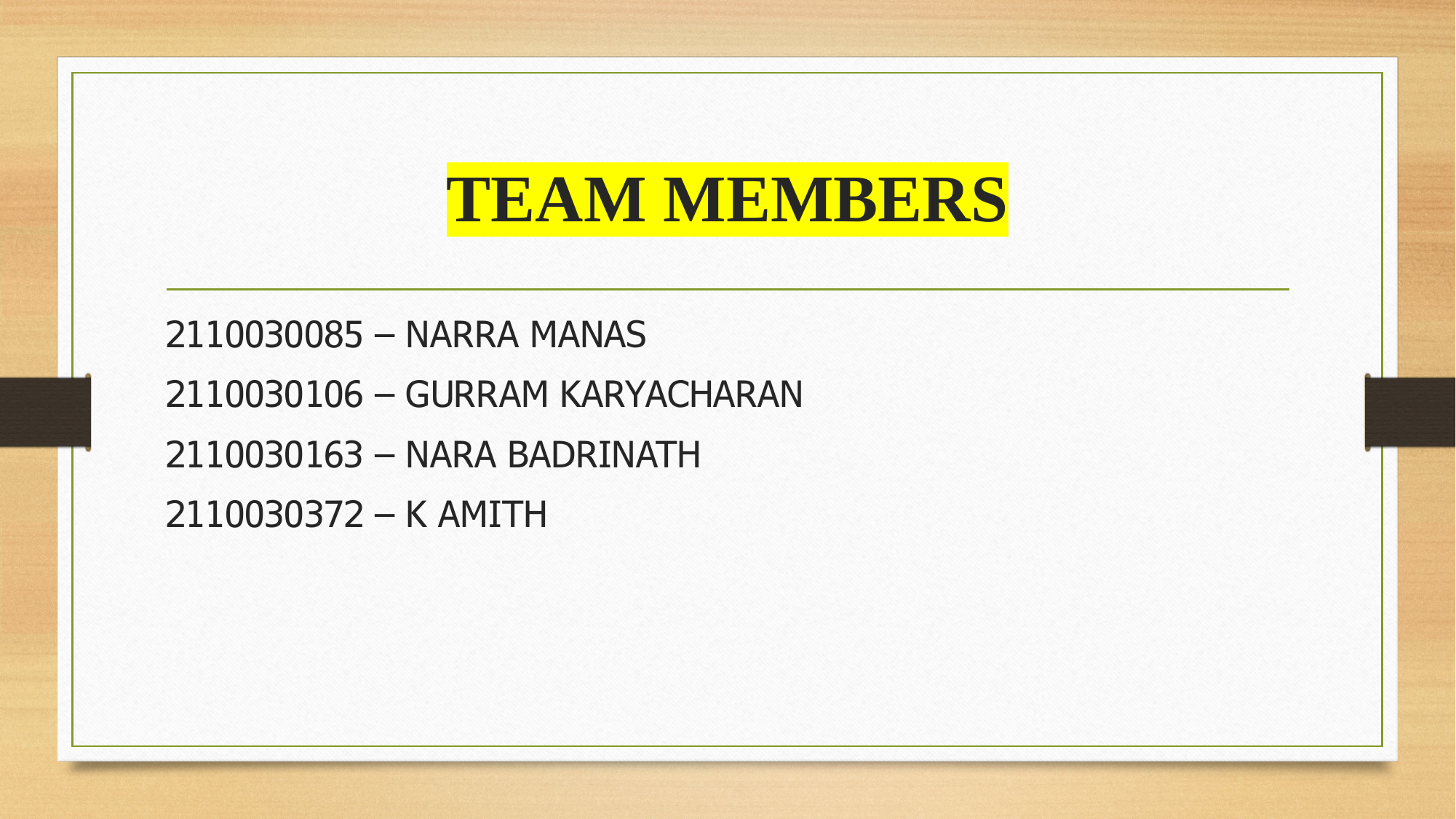

# TEAM MEMBERS
2110030085 – NARRA MANAS
2110030106 – GURRAM KARYACHARAN
2110030163 – NARA BADRINATH
2110030372 – K AMITH